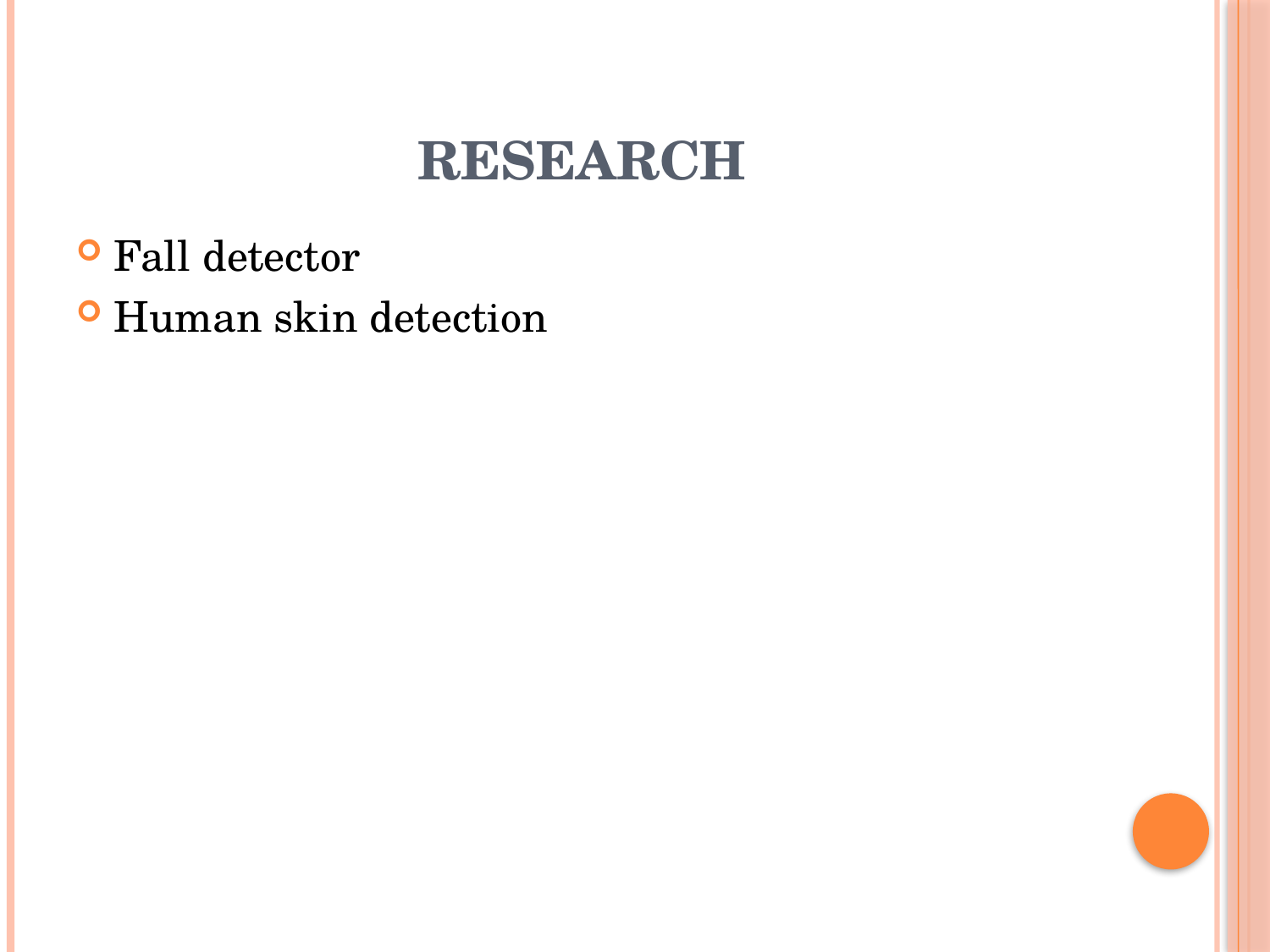

# Research
Fall detector
Human skin detection